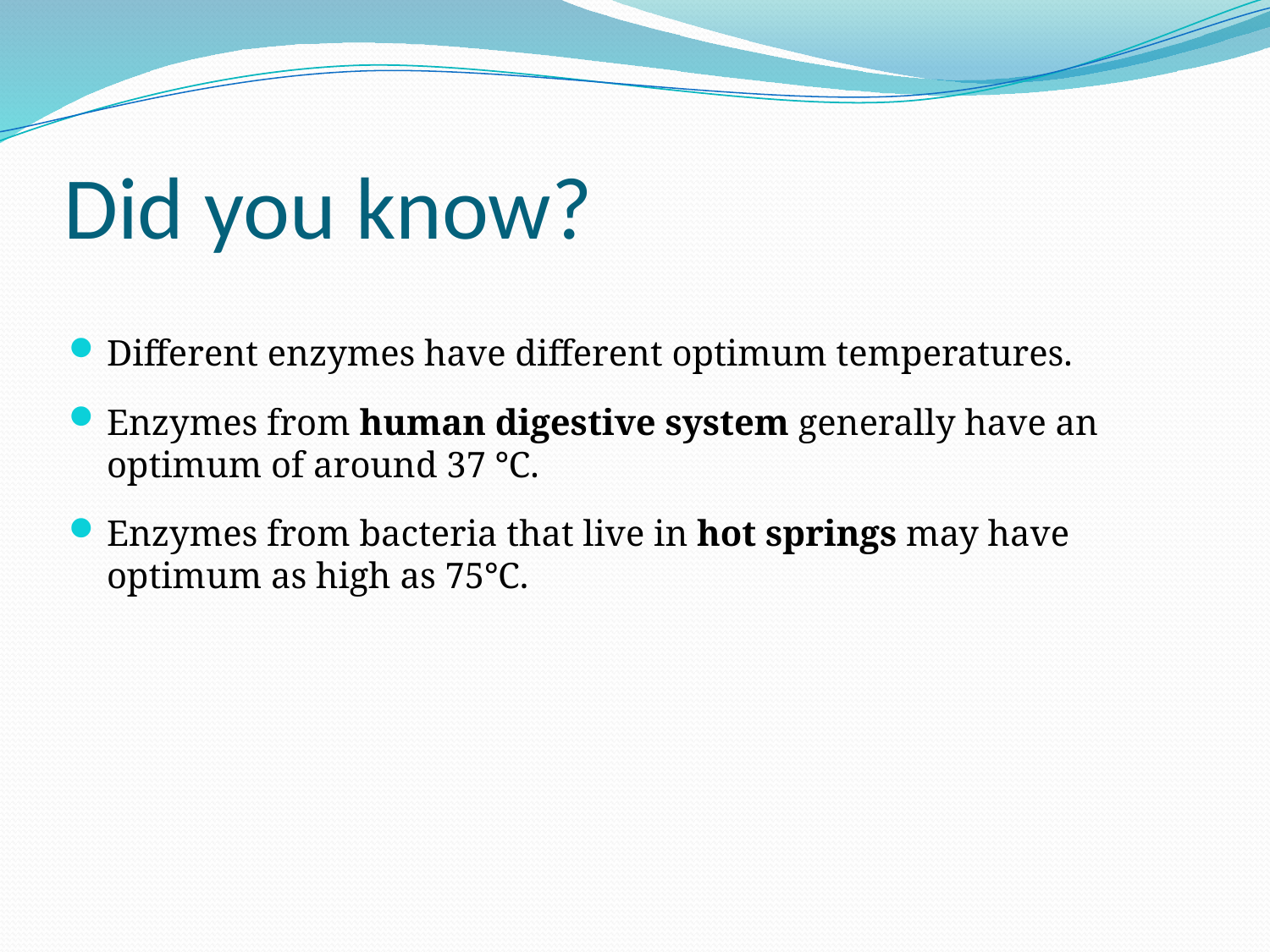

# Did you know?
Different enzymes have different optimum temperatures.
Enzymes from human digestive system generally have an optimum of around 37 ℃.
Enzymes from bacteria that live in hot springs may have optimum as high as 75℃.